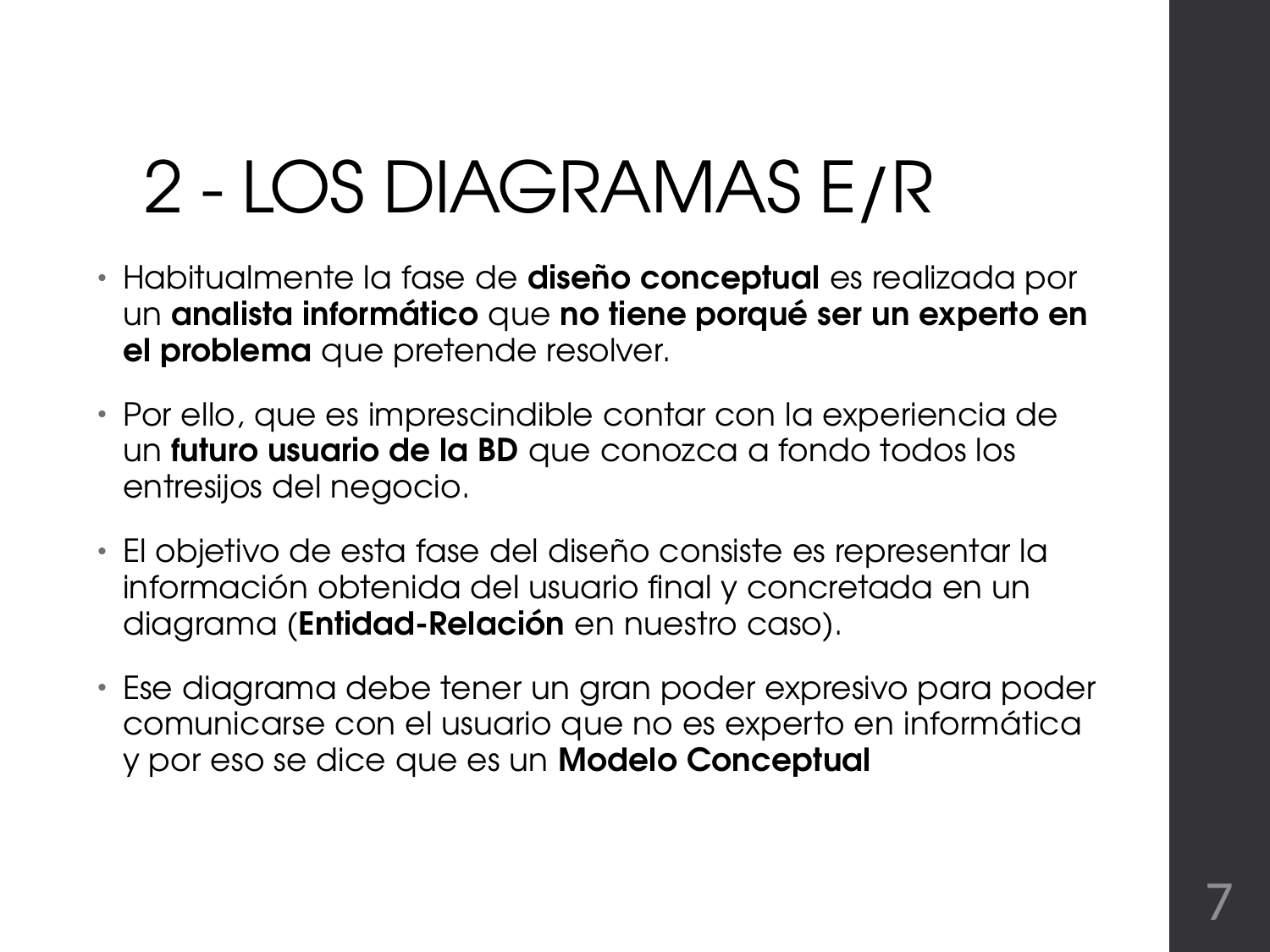

# 2 - LOS DIAGRAMAS E/R
Habitualmente la fase de diseño conceptual es realizada por un analista informático que no tiene porqué ser un experto en el problema que pretende resolver.
Por ello, que es imprescindible contar con la experiencia de un futuro usuario de la BD que conozca a fondo todos los entresijos del negocio.
El objetivo de esta fase del diseño consiste es representar la información obtenida del usuario final y concretada en un diagrama (Entidad-Relación en nuestro caso).
Ese diagrama debe tener un gran poder expresivo para poder comunicarse con el usuario que no es experto en informática y por eso se dice que es un Modelo Conceptual
7